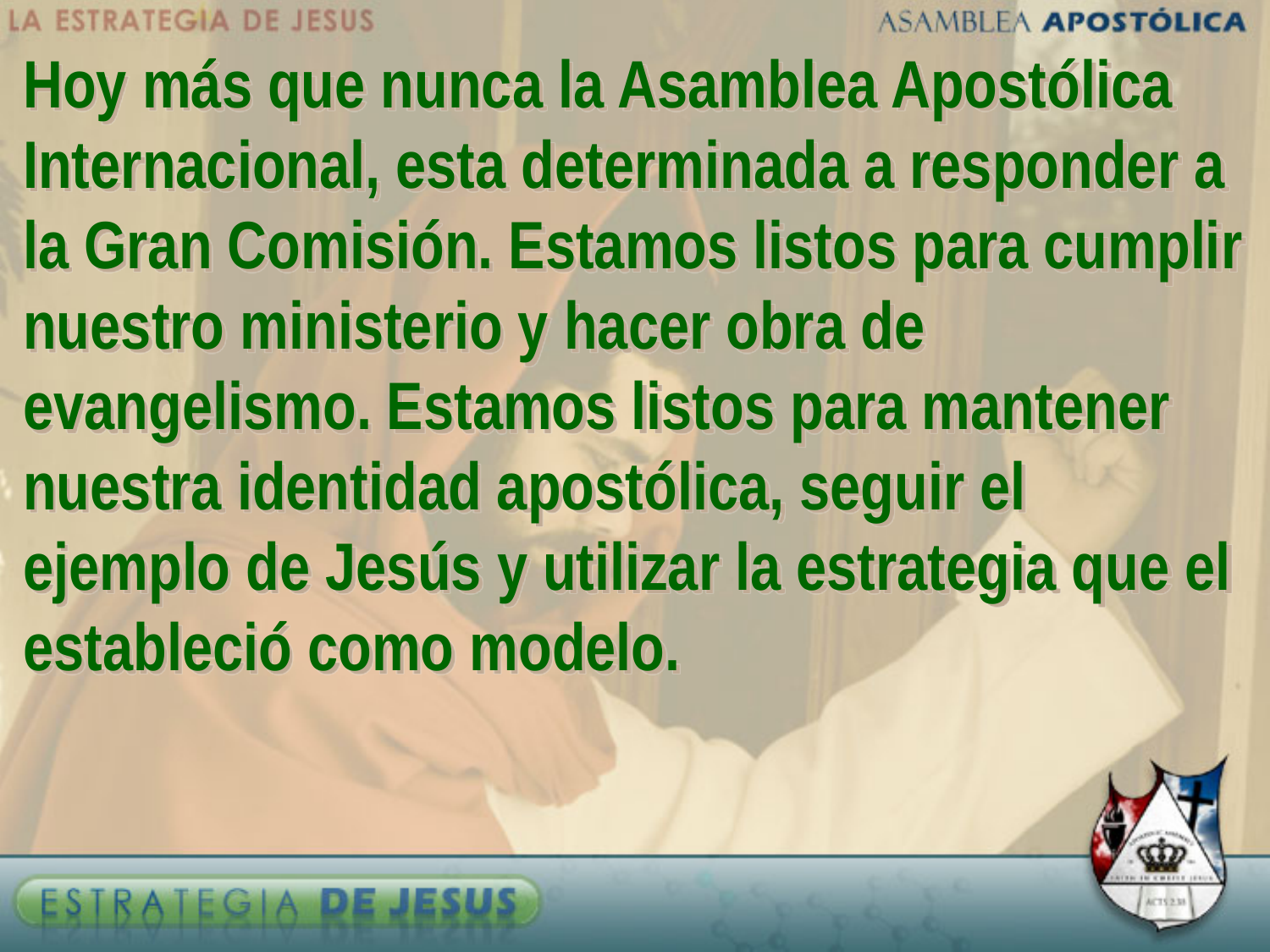

Hoy más que nunca la Asamblea Apostólica Internacional, esta determinada a responder a la Gran Comisión. Estamos listos para cumplir nuestro ministerio y hacer obra de evangelismo. Estamos listos para mantener nuestra identidad apostólica, seguir el ejemplo de Jesús y utilizar la estrategia que el estableció como modelo.